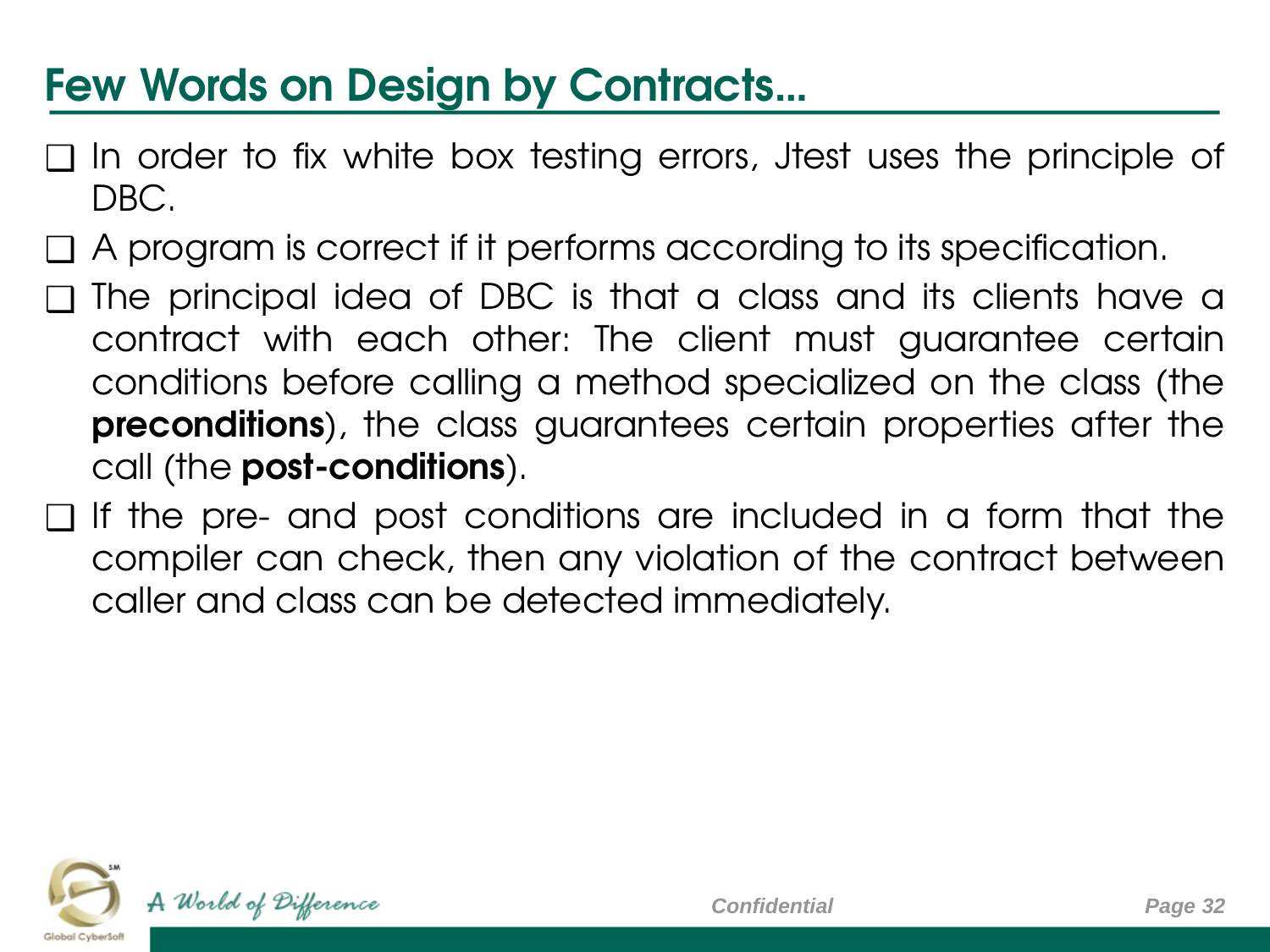

# Few Words on Design by Contracts…
In order to fix white box testing errors, Jtest uses the principle of DBC.
A program is correct if it performs according to its specification.
The principal idea of DBC is that a class and its clients have a contract with each other: The client must guarantee certain conditions before calling a method specialized on the class (the preconditions), the class guarantees certain properties after the call (the post-conditions).
If the pre- and post conditions are included in a form that the compiler can check, then any violation of the contract between caller and class can be detected immediately.
Confidential
Page 32